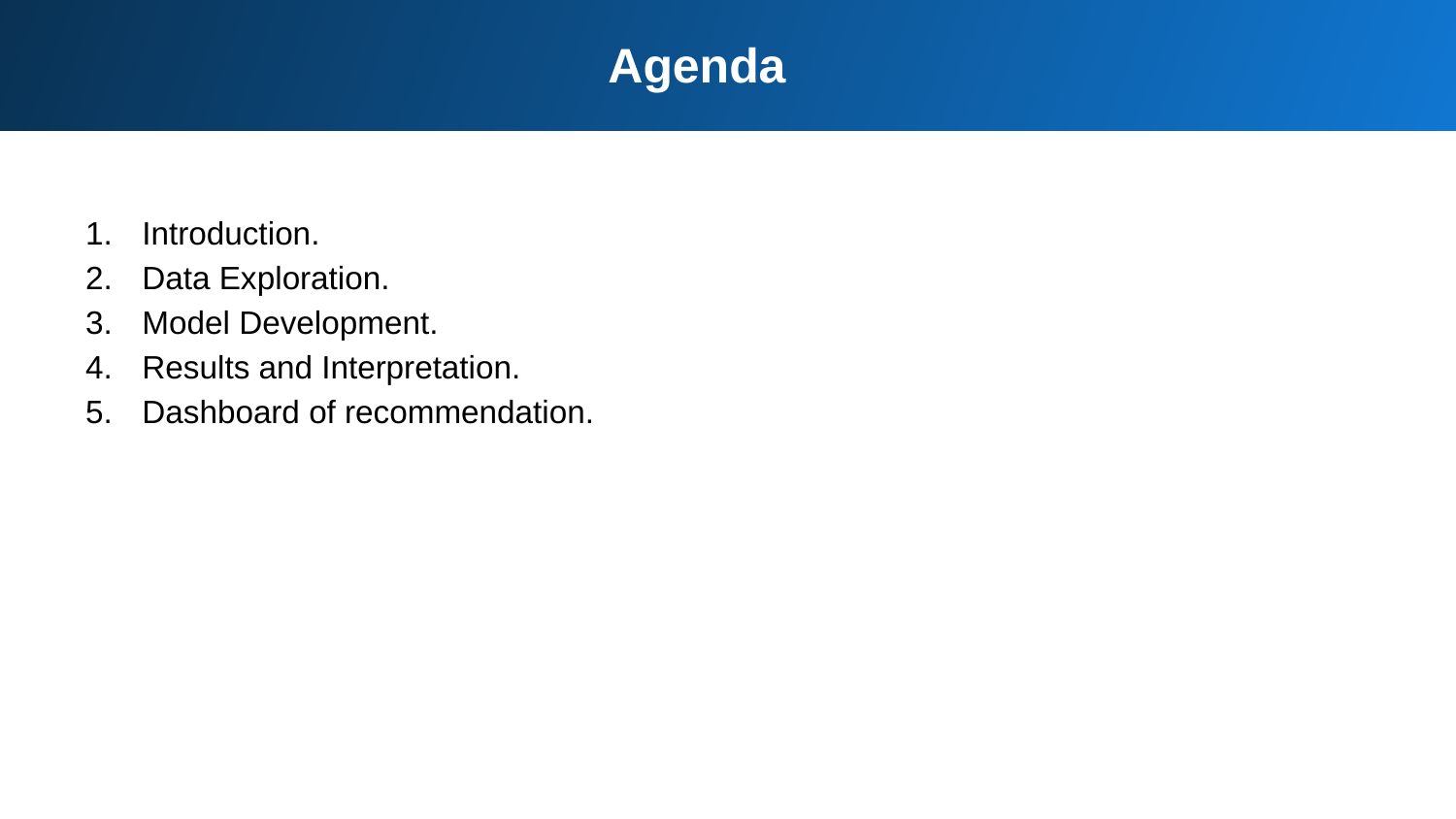

Agenda
Introduction.
Data Exploration.
Model Development.
Results and Interpretation.
Dashboard of recommendation.